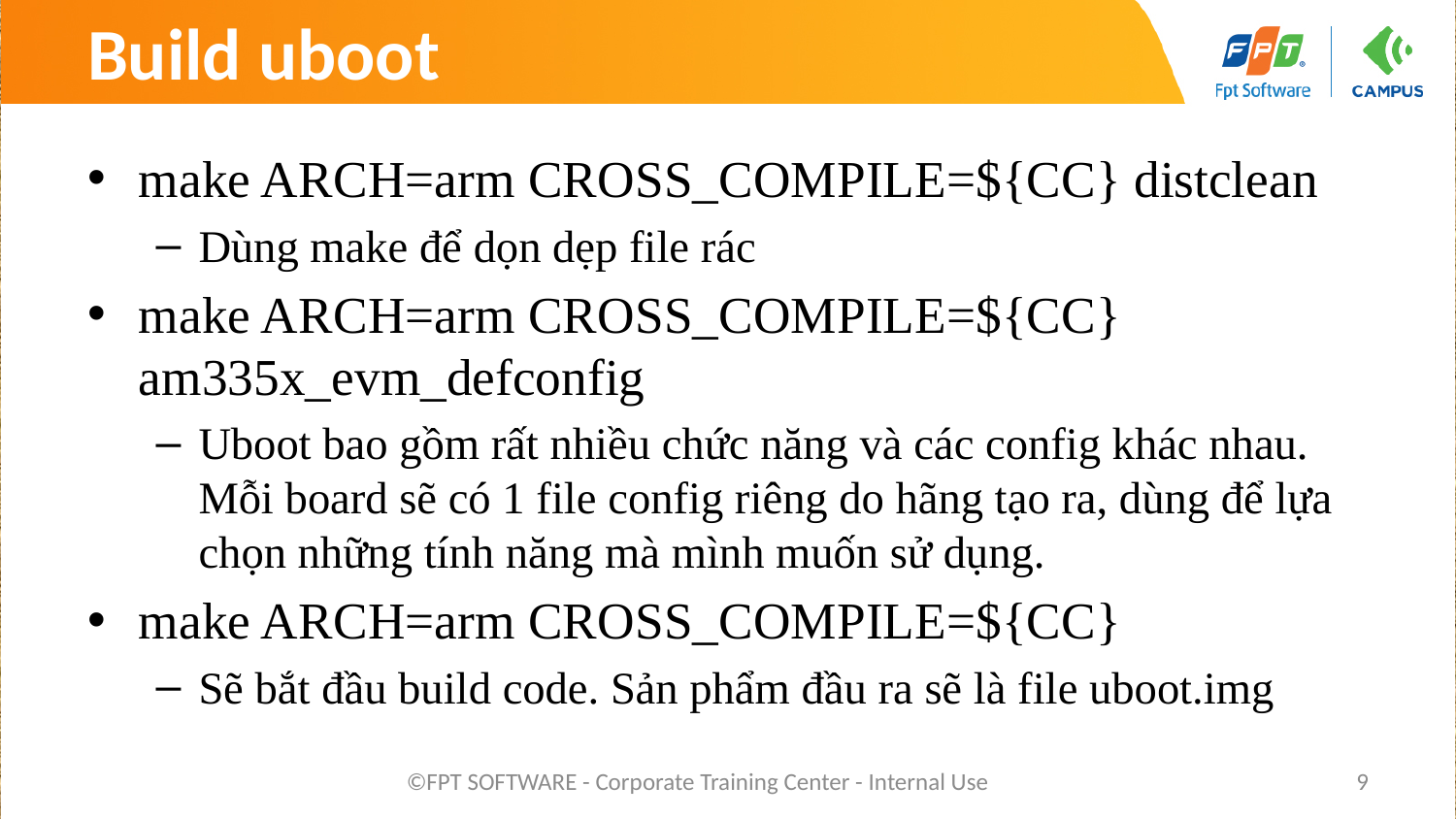

# Build uboot
make ARCH=arm CROSS_COMPILE=${CC} distclean
Dùng make để dọn dẹp file rác
make ARCH=arm CROSS_COMPILE=${CC} am335x_evm_defconfig
Uboot bao gồm rất nhiều chức năng và các config khác nhau. Mỗi board sẽ có 1 file config riêng do hãng tạo ra, dùng để lựa chọn những tính năng mà mình muốn sử dụng.
make ARCH=arm CROSS_COMPILE=${CC}
Sẽ bắt đầu build code. Sản phẩm đầu ra sẽ là file uboot.img
©FPT SOFTWARE - Corporate Training Center - Internal Use
9